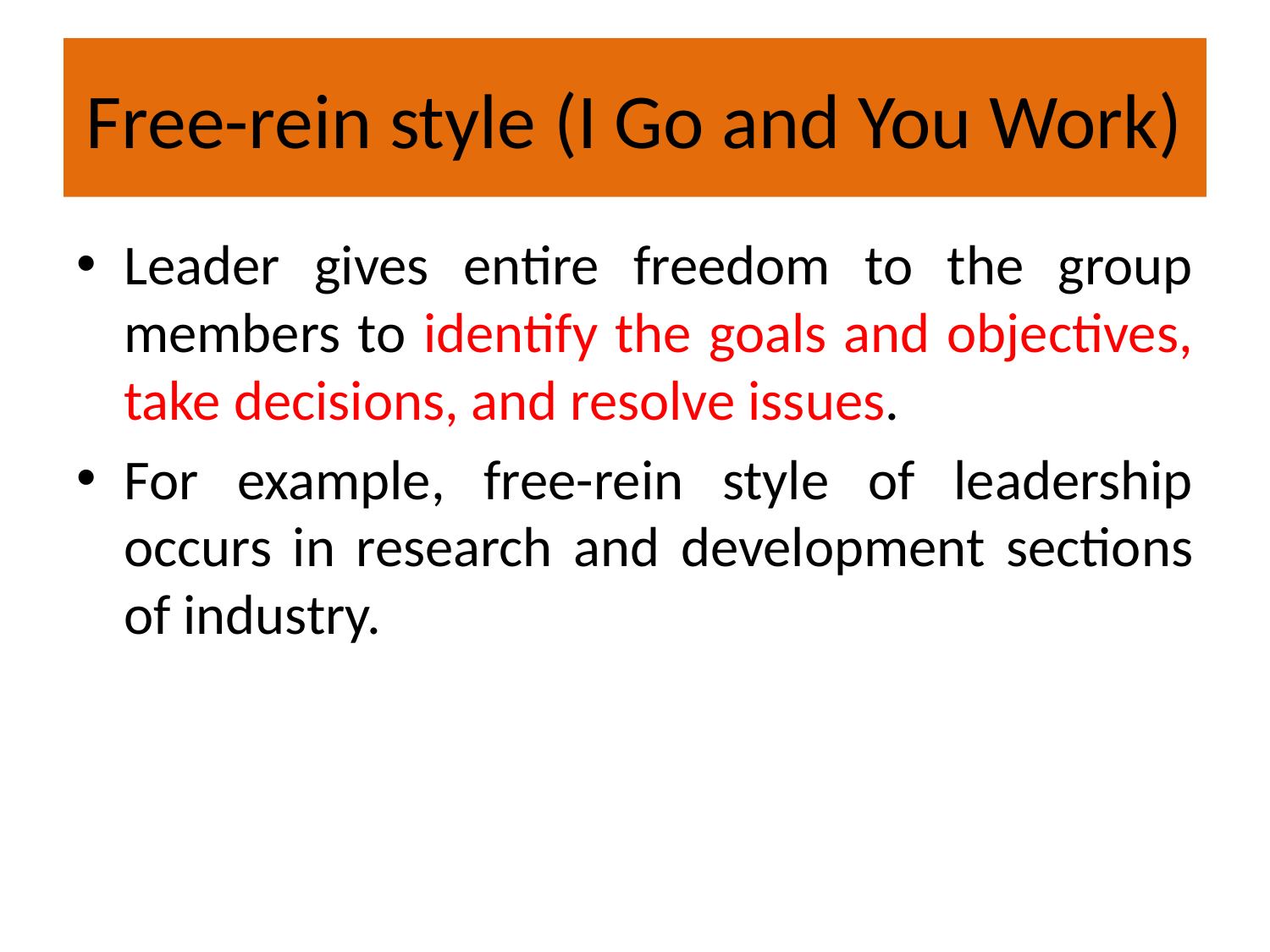

# Free-rein style (I Go and You Work)
Leader gives entire freedom to the group members to identify the goals and objectives, take decisions, and resolve issues.
For example, free-rein style of leadership occurs in research and development sections of industry.